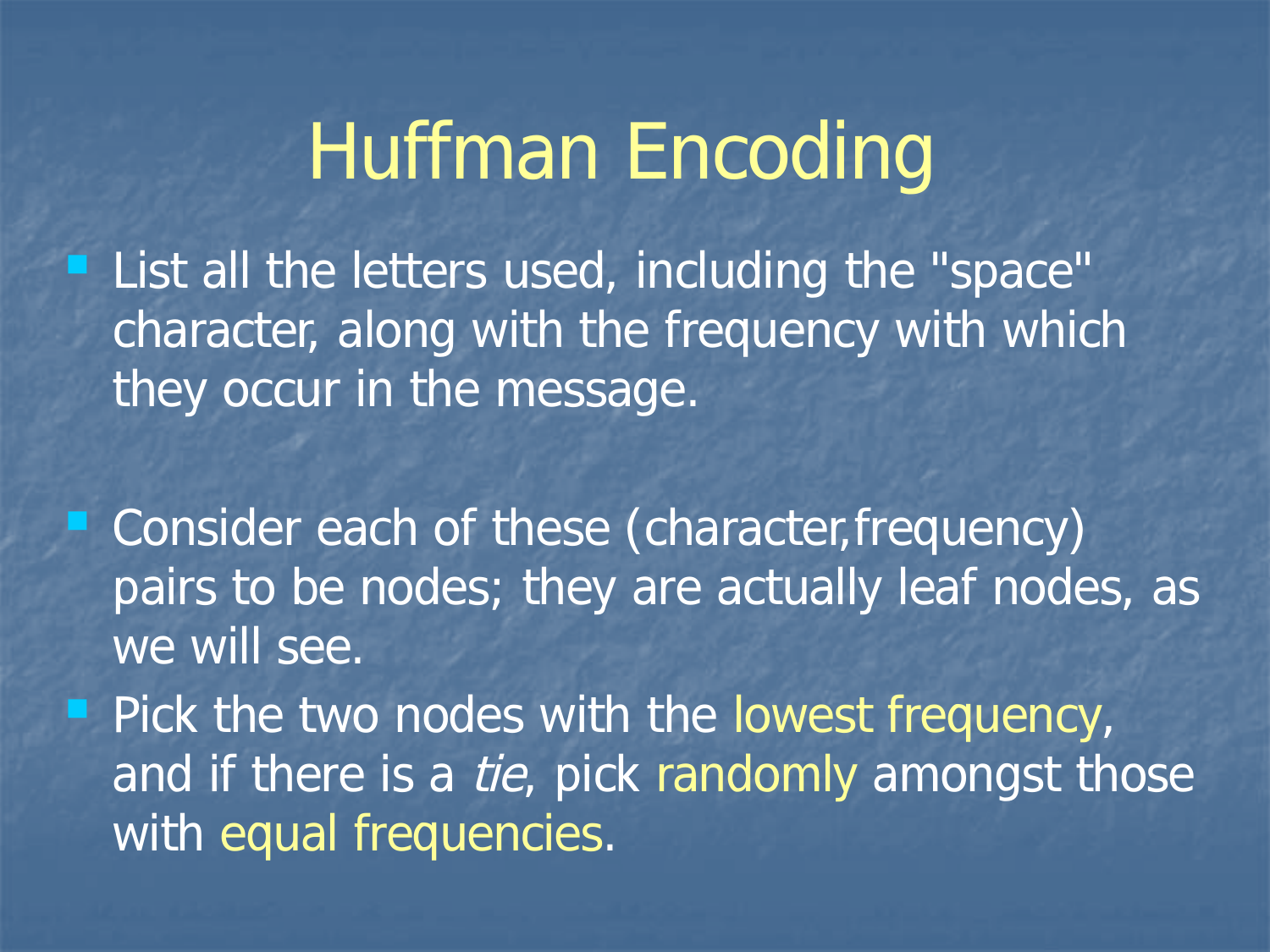

# Huffman Encoding
List all the letters used, including the "space" character, along with the frequency with which they occur in the message.

Consider each of these (character,frequency) pairs to be nodes; they are actually leaf nodes, as we will see.
Pick the two nodes with the lowest frequency, and if there is a tie, pick randomly amongst those with equal frequencies.